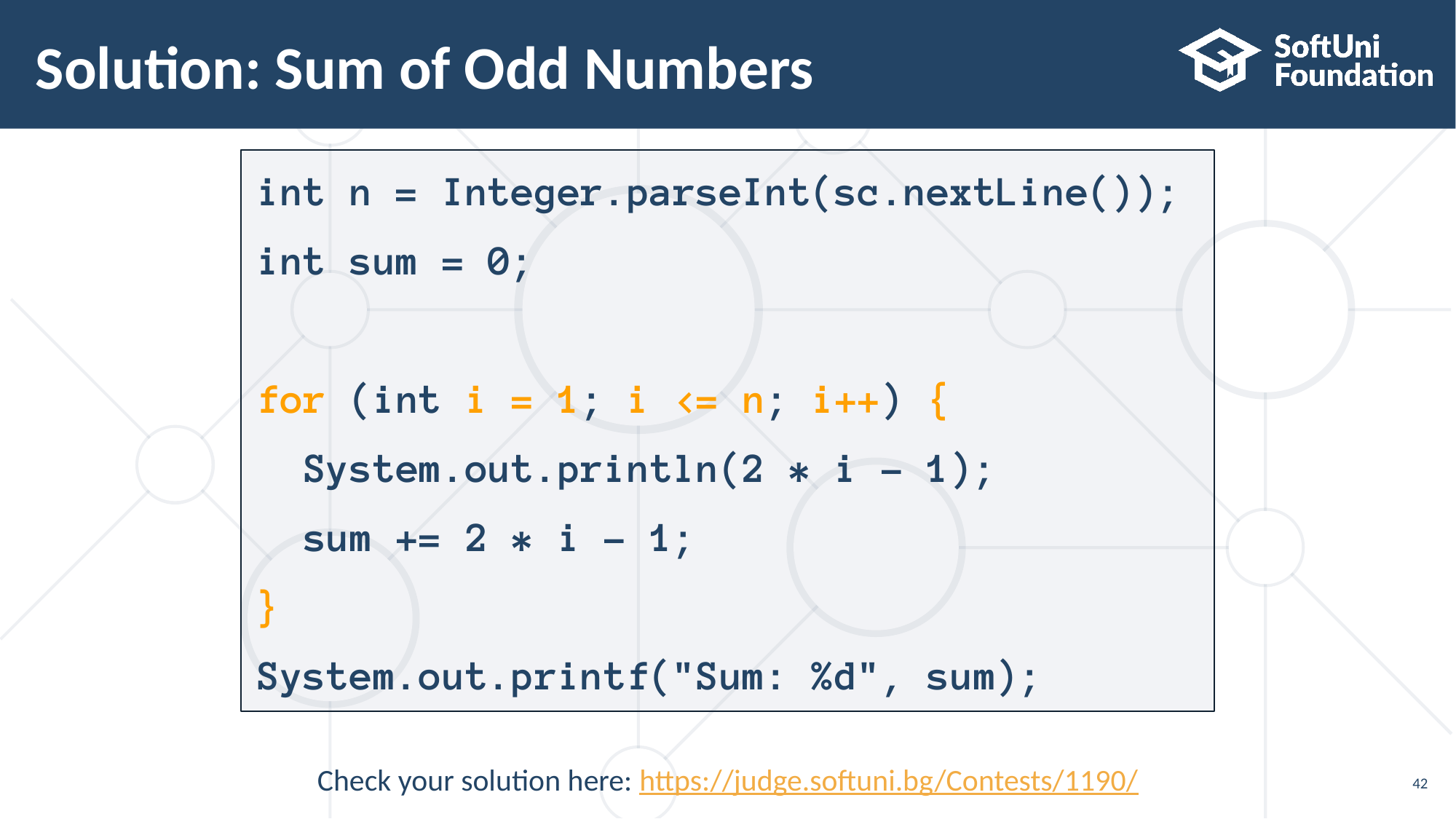

# Solution: Sum of Odd Numbers
int n = Integer.parseInt(sc.nextLine());
int sum = 0;

for (int i = 1; i <= n; i++) {
  System.out.println(2 * i - 1);
  sum += 2 * i - 1;
}
System.out.printf("Sum: %d", sum);
Check your solution here: https://judge.softuni.bg/Contests/1190/
42